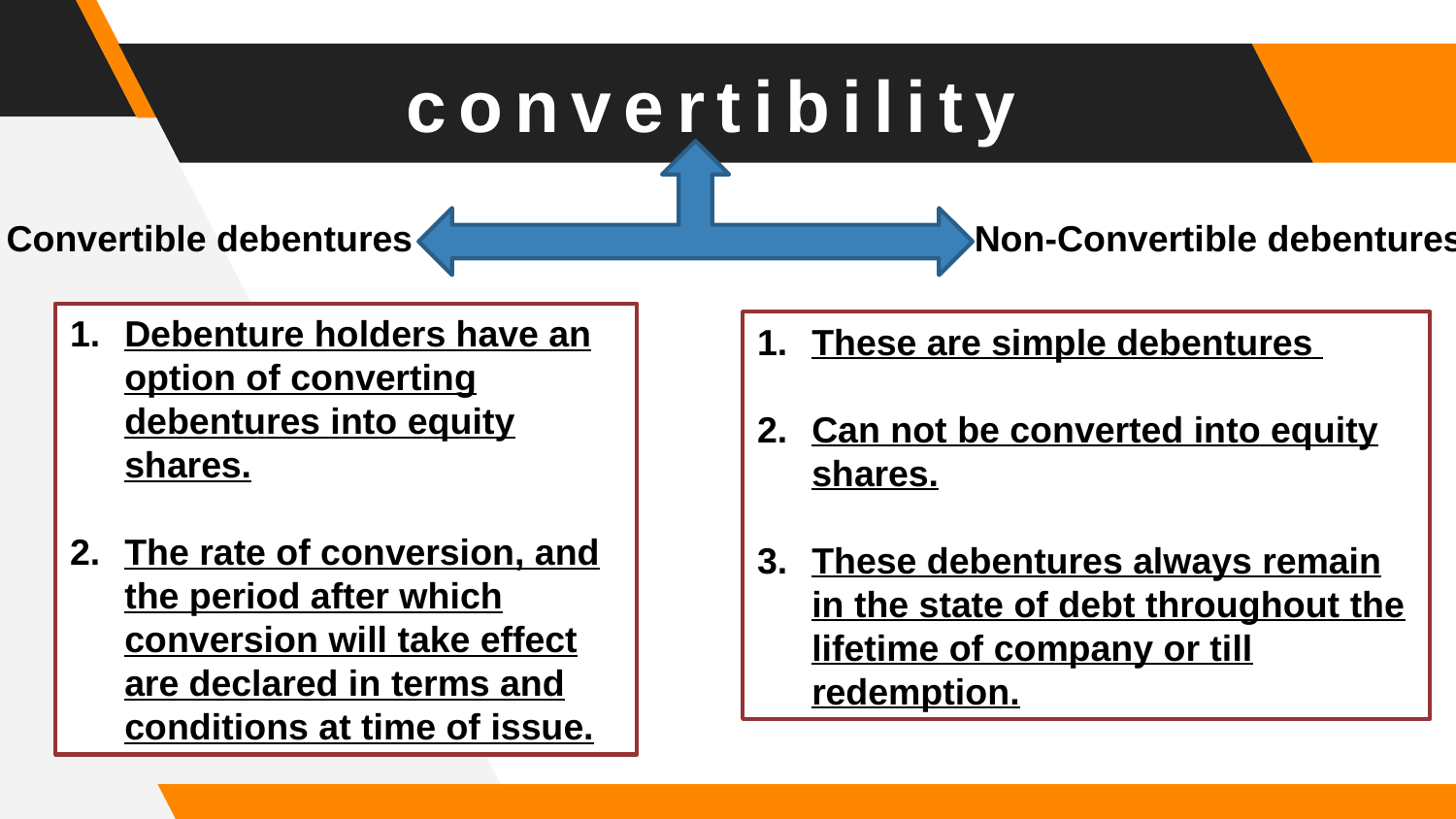

# convertibility

Convertible debentures
Non-Convertible debentures
Debenture holders have an option of converting debentures into equity shares.

The rate of conversion, and the period after which conversion will take effect are declared in terms and conditions at time of issue.
These are simple debentures

Can not be converted into equity shares.

These debentures always remain in the state of debt throughout the lifetime of company or till redemption.